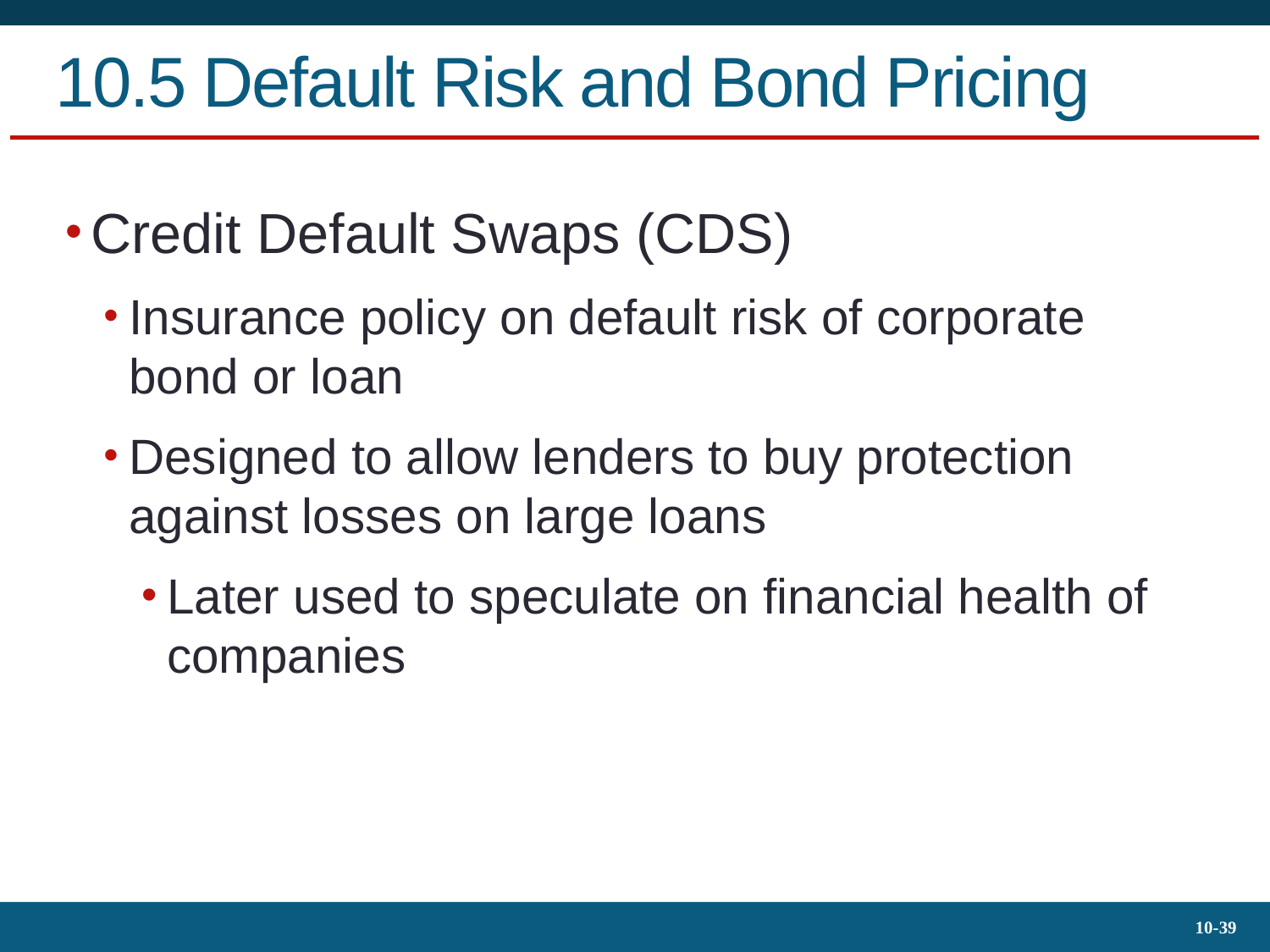

# 10.5 Default Risk and Bond Pricing
Credit Default Swaps (CDS)
Insurance policy on default risk of corporate bond or loan
Designed to allow lenders to buy protection against losses on large loans
Later used to speculate on financial health of companies